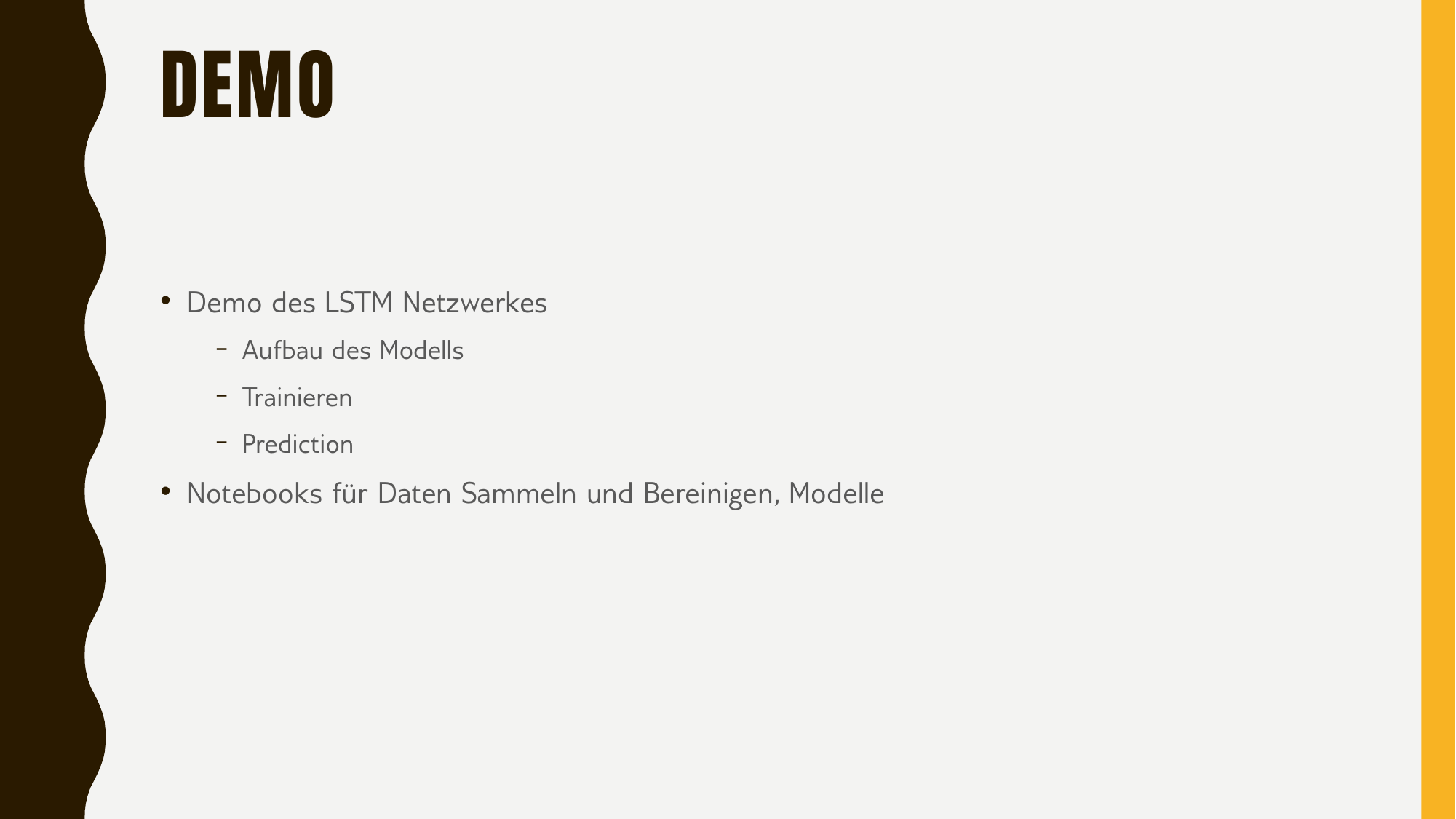

# DEMO
Demo des LSTM Netzwerkes
Aufbau des Modells
Trainieren
Prediction
Notebooks für Daten Sammeln und Bereinigen, Modelle